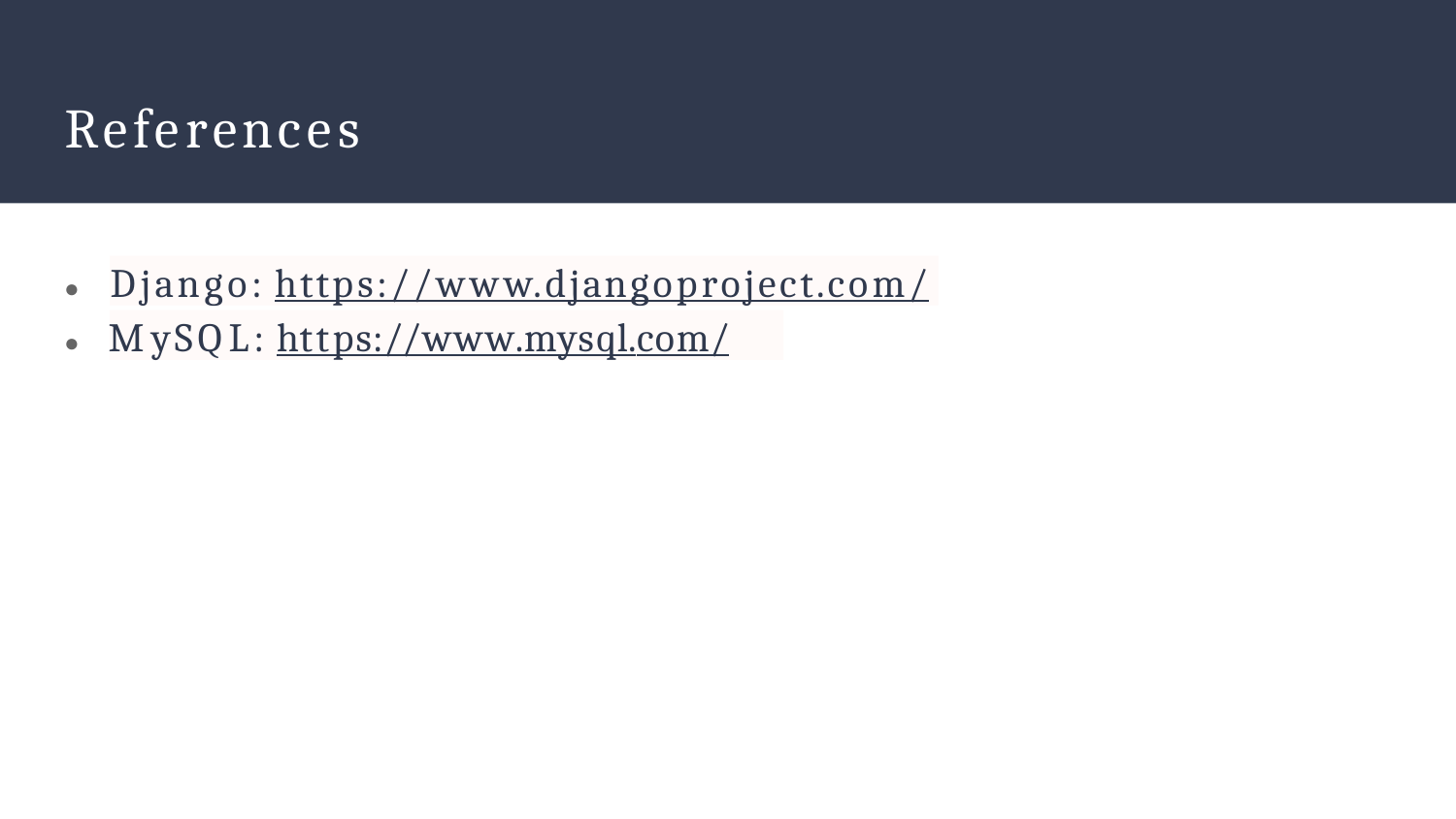

# References
Django: https://www.djangoproject.com/
●
MySQL: https://www.mysql.com/
●